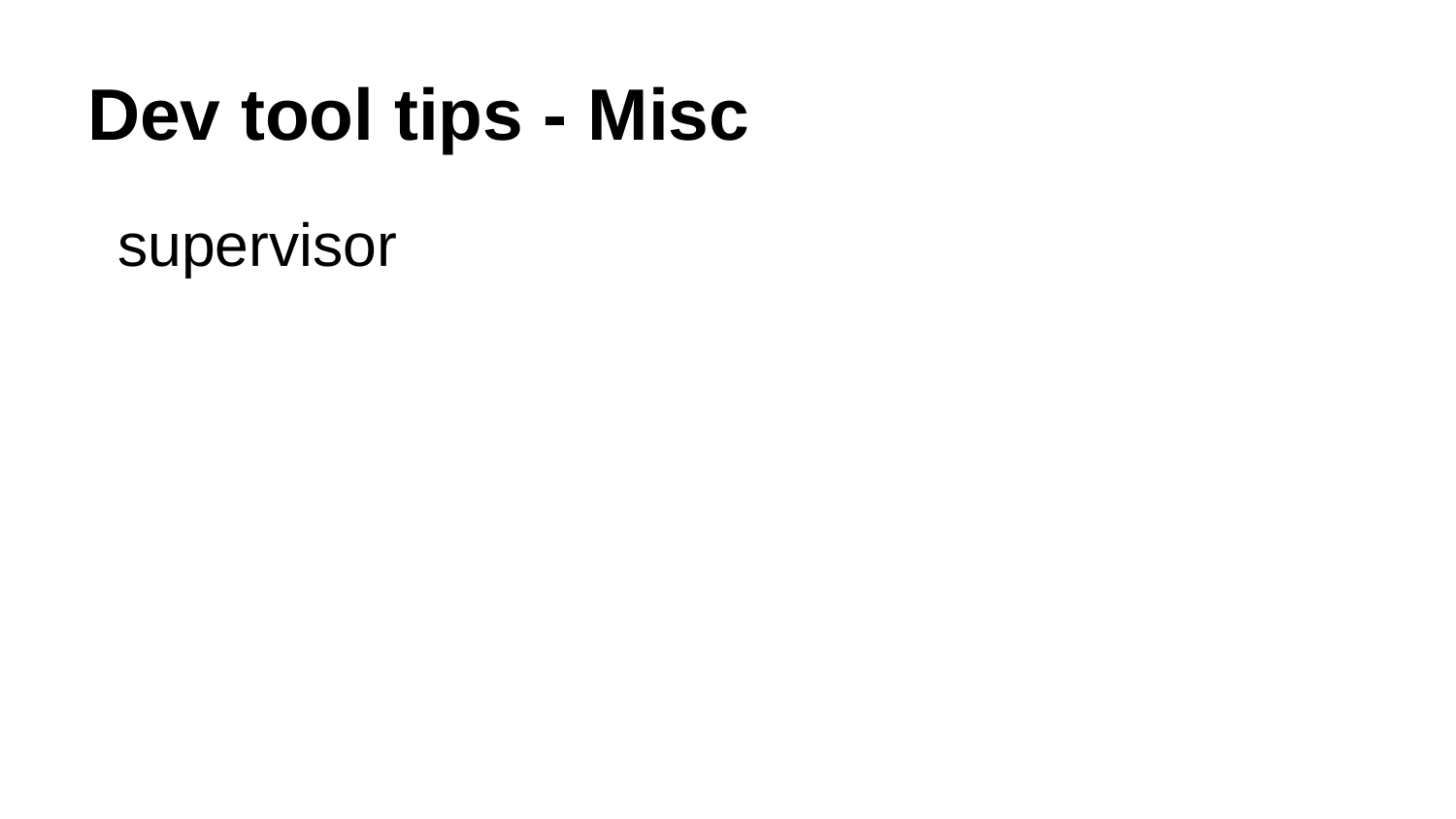

# Dev tool tips - Misc
supervisor